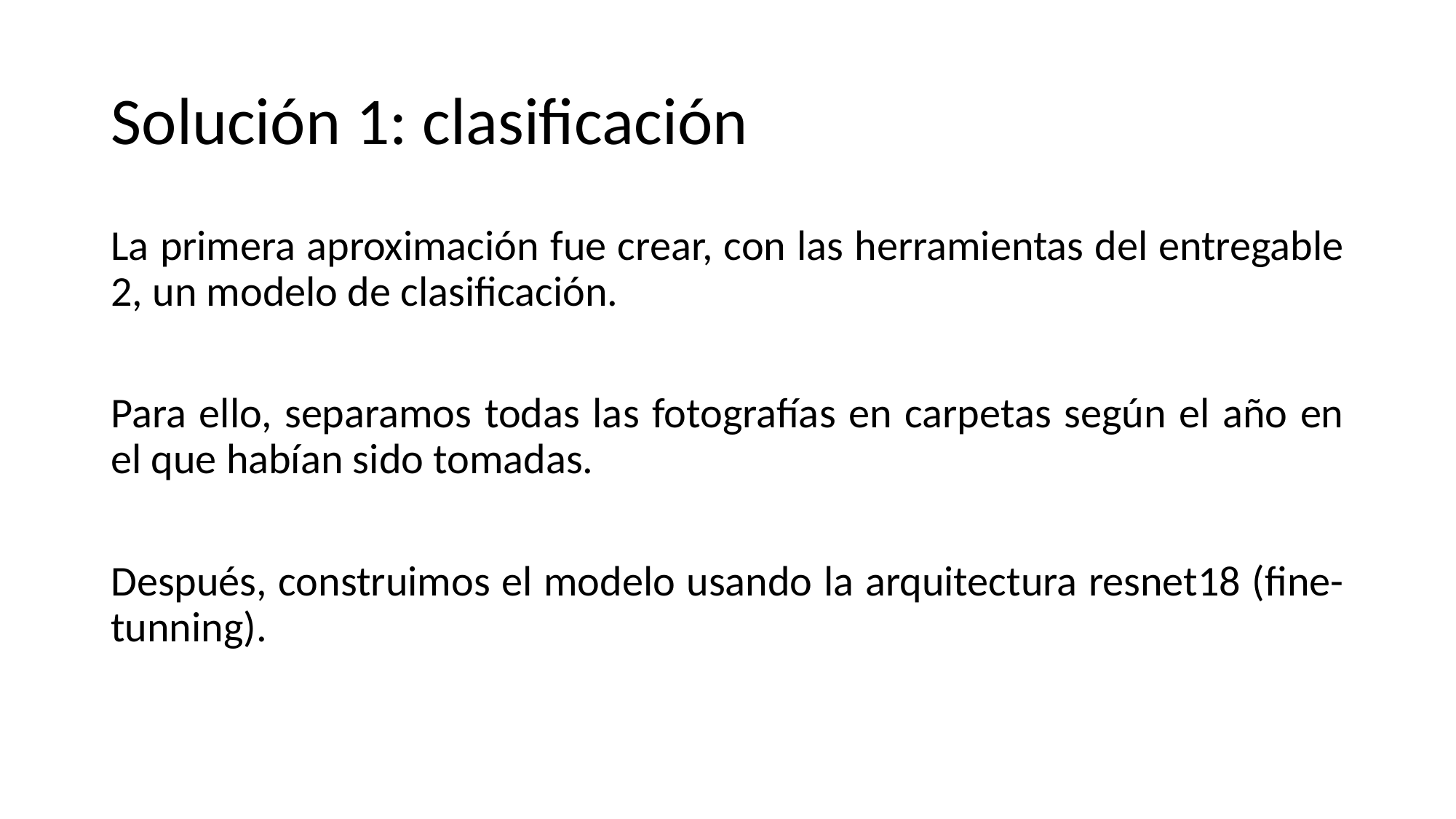

# Solución 1: clasificación
La primera aproximación fue crear, con las herramientas del entregable 2, un modelo de clasificación.

Para ello, separamos todas las fotografías en carpetas según el año en el que habían sido tomadas.

Después, construimos el modelo usando la arquitectura resnet18 (fine-tunning).